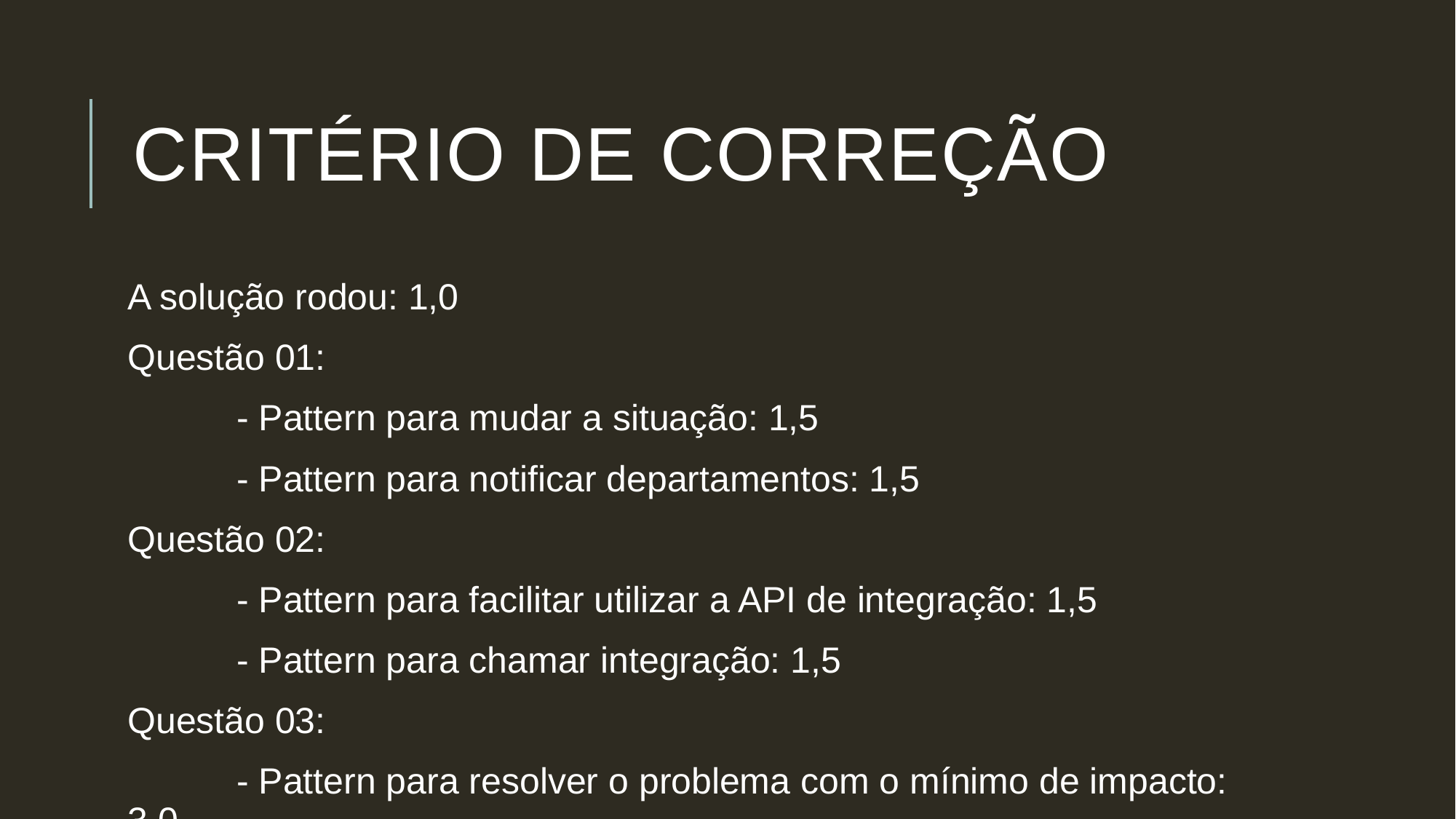

# Critério de correção
A solução rodou: 1,0
Questão 01:
	- Pattern para mudar a situação: 1,5
	- Pattern para notificar departamentos: 1,5
Questão 02:
	- Pattern para facilitar utilizar a API de integração: 1,5
	- Pattern para chamar integração: 1,5
Questão 03:
	- Pattern para resolver o problema com o mínimo de impacto: 3,0